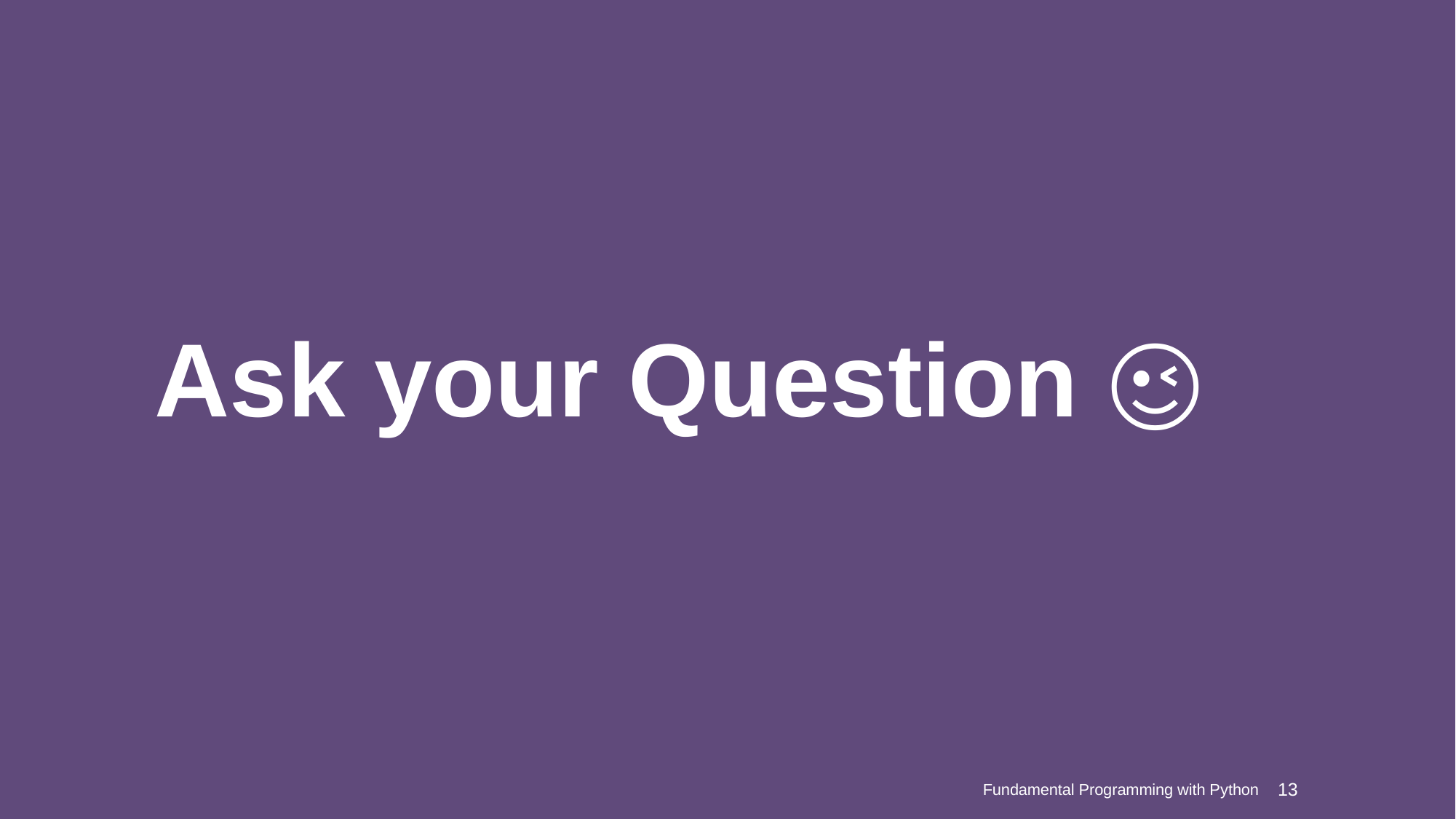

# Ask your Question 😉
Fundamental Programming with Python
13